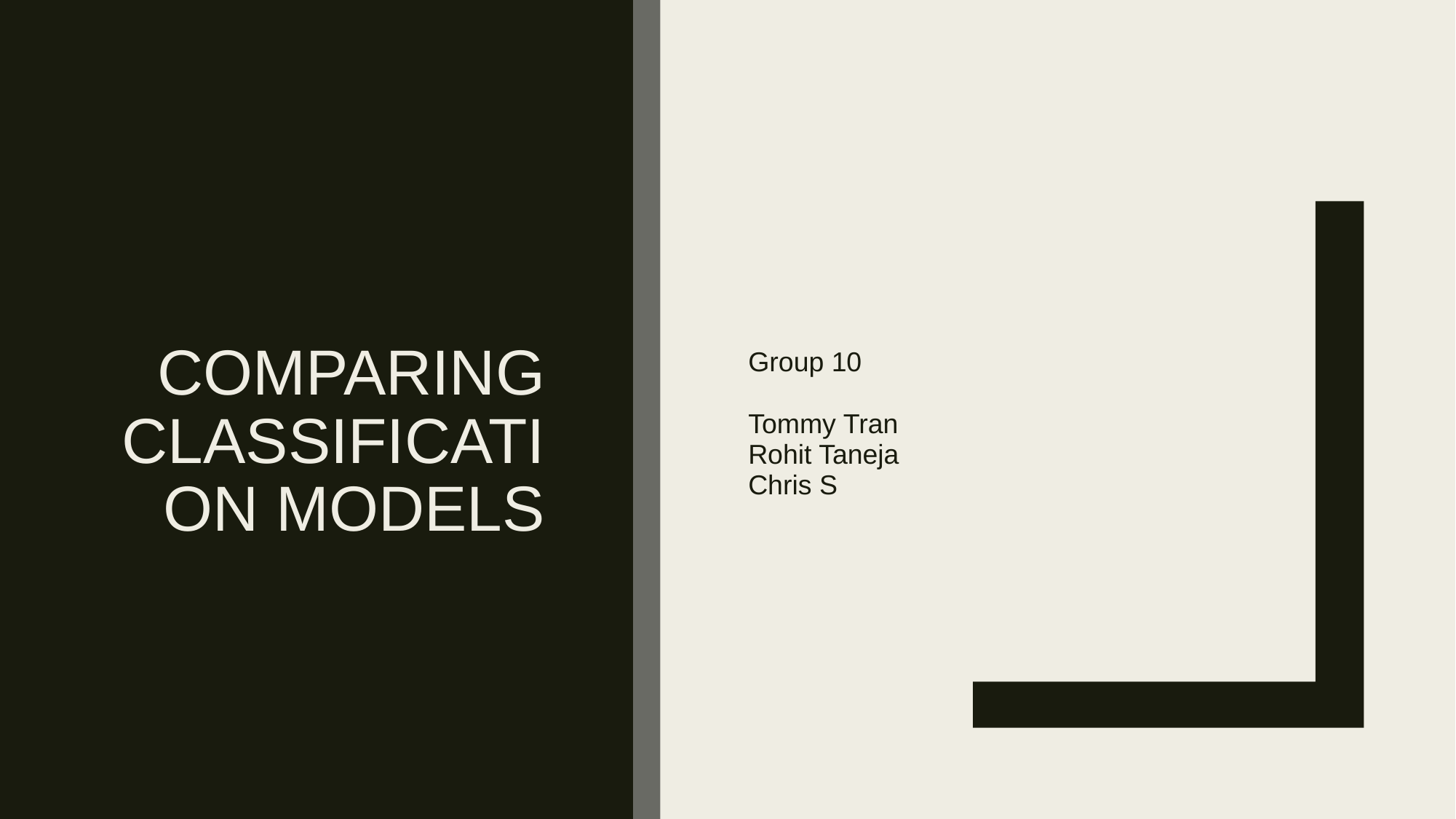

# Comparing Classification Models
Group 10
Tommy Tran
Rohit Taneja
Chris S